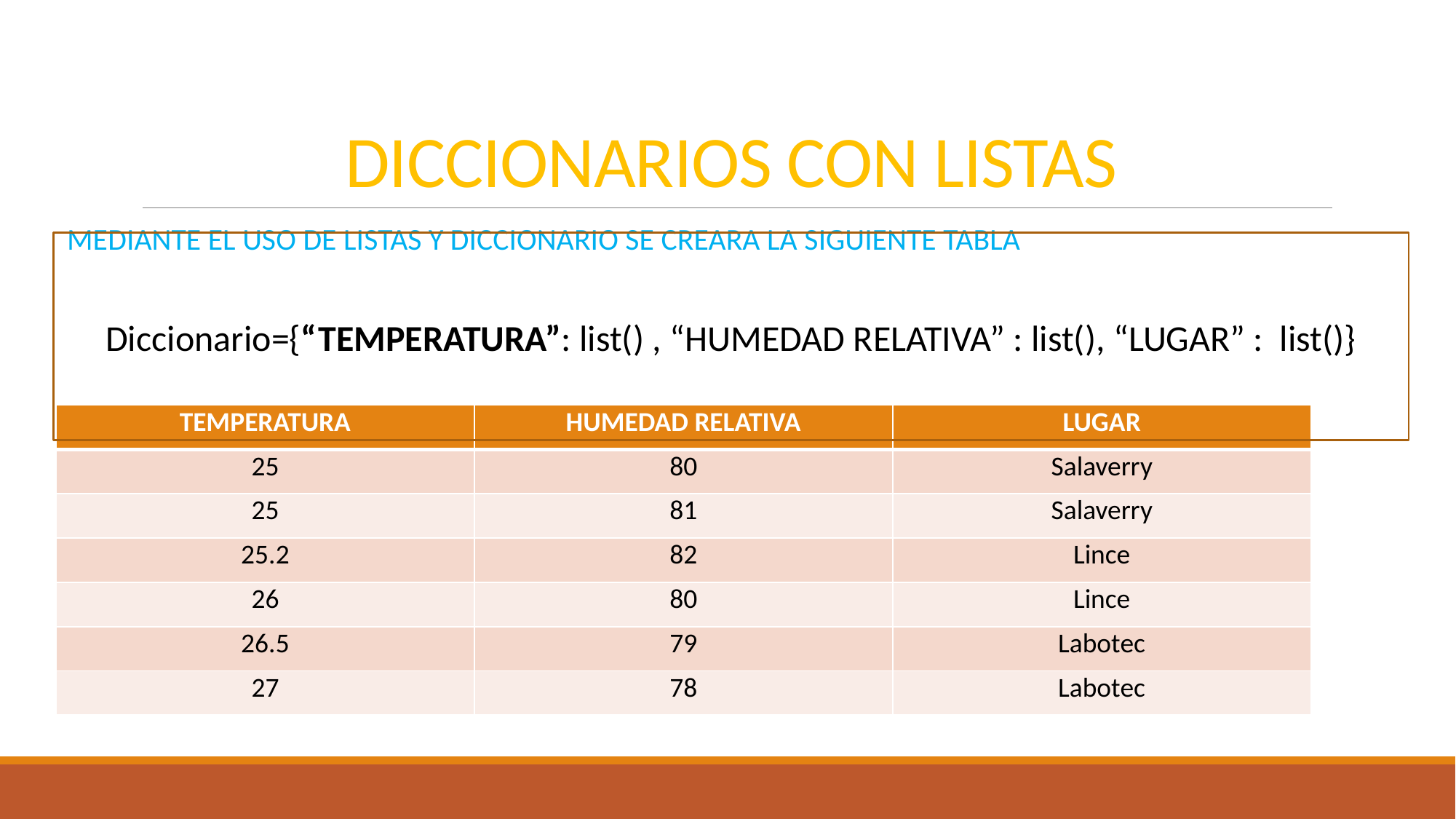

# DICCIONARIOS CON LISTAS
MEDIANTE EL USO DE LISTAS Y DICCIONARIO SE CREARA LA SIGUIENTE TABLA
Diccionario={“TEMPERATURA”: list() , “HUMEDAD RELATIVA” : list(), “LUGAR” :  list()}
| TEMPERATURA | HUMEDAD RELATIVA | LUGAR |
| --- | --- | --- |
| 25 | 80 | Salaverry |
| 25 | 81 | Salaverry |
| 25.2 | 82 | Lince |
| 26 | 80 | Lince |
| 26.5 | 79 | Labotec |
| 27 | 78 | Labotec |